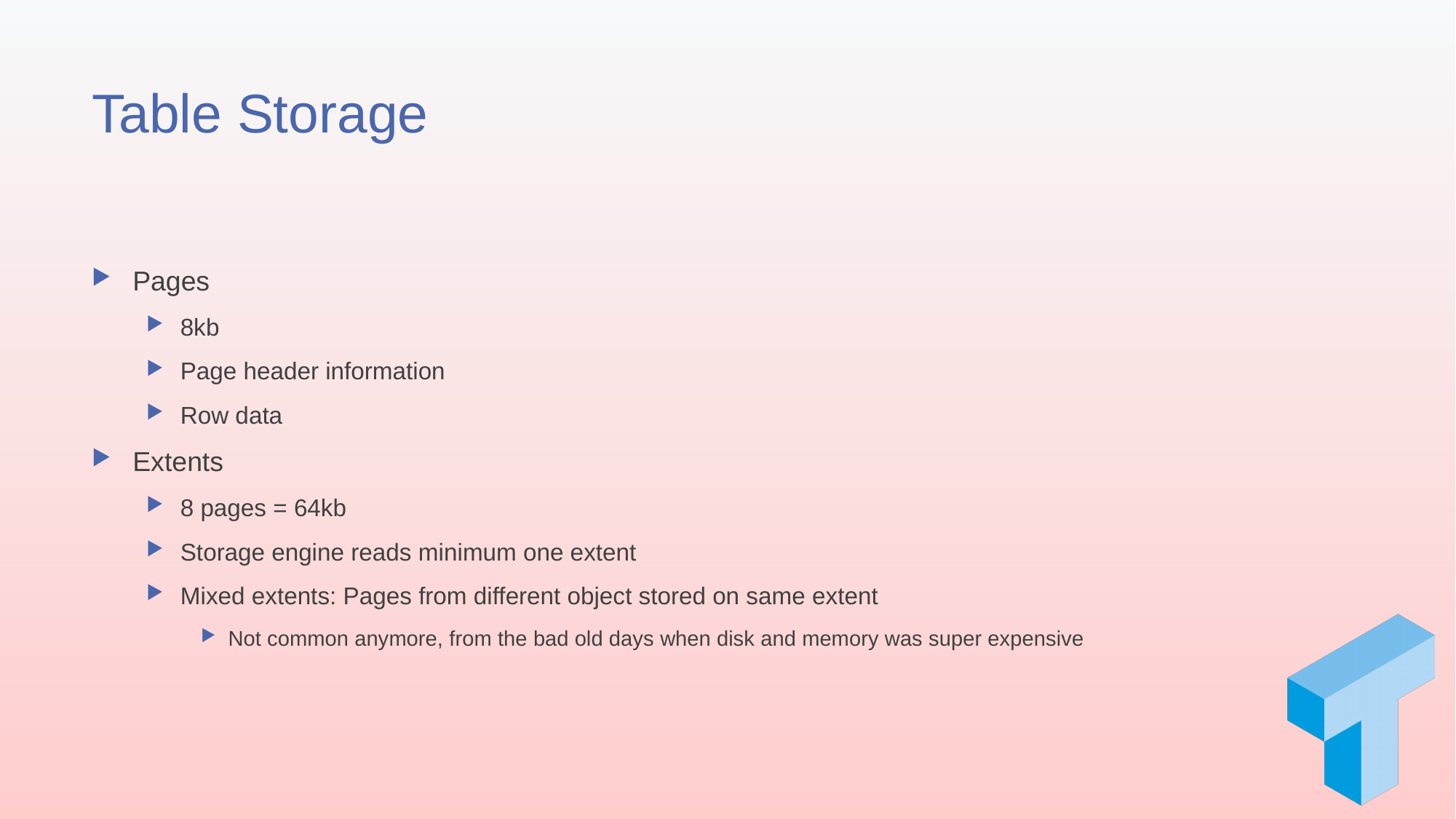

# Table Storage
Pages
8kb
Page header information
Row data
Extents
8 pages = 64kb
Storage engine reads minimum one extent
Mixed extents: Pages from different object stored on same extent
Not common anymore, from the bad old days when disk and memory was super expensive